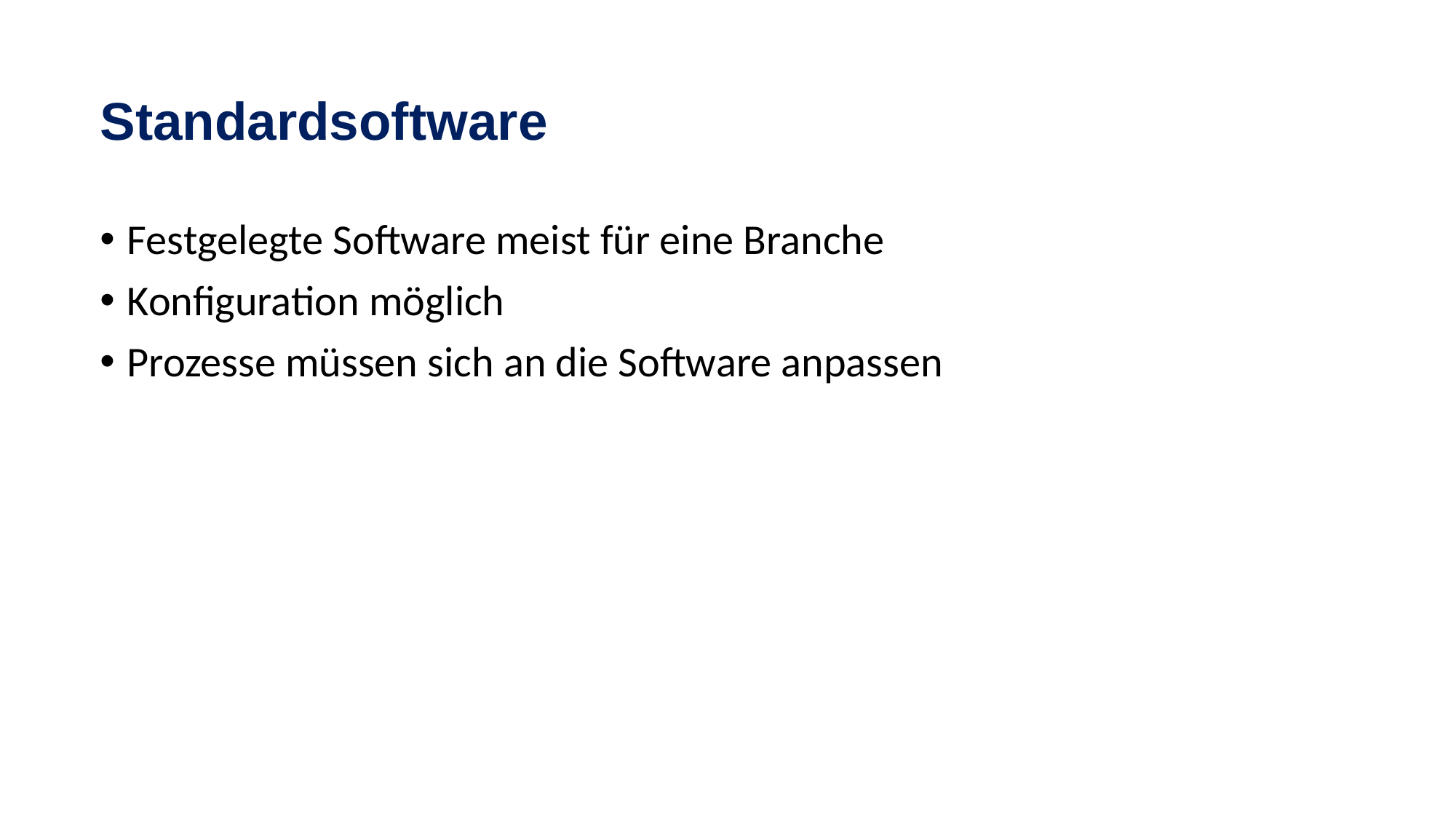

# Standardsoftware
Festgelegte Software meist für eine Branche
Konfiguration möglich
Prozesse müssen sich an die Software anpassen